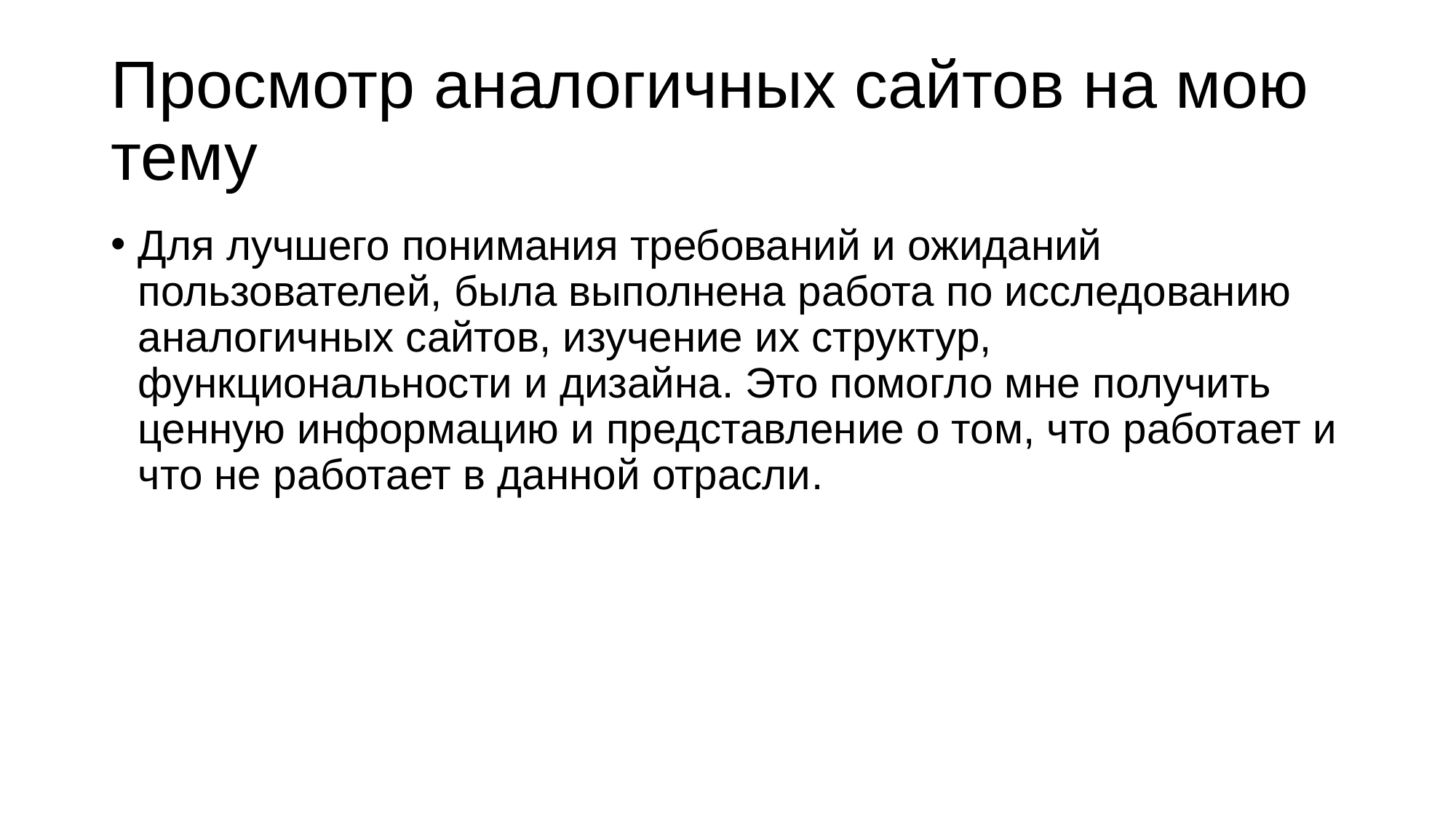

# Просмотр аналогичных сайтов на мою тему
Для лучшего понимания требований и ожиданий пользователей, была выполнена работа по исследованию аналогичных сайтов, изучение их структур, функциональности и дизайна. Это помогло мне получить ценную информацию и представление о том, что работает и что не работает в данной отрасли.